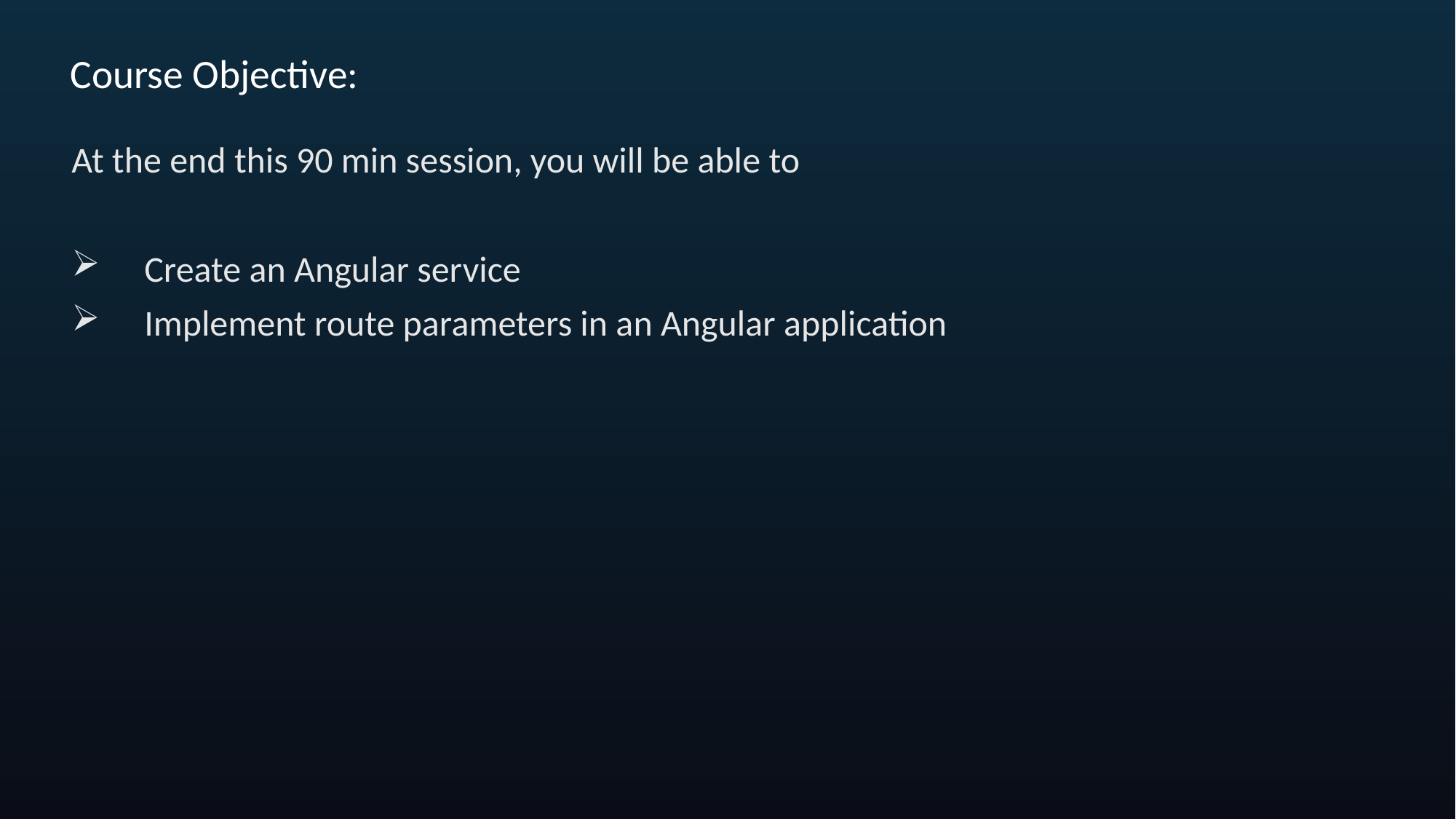

# Course Objective:
At the end this 90 min session, you will be able to

Create an Angular service
Implement route parameters in an Angular application